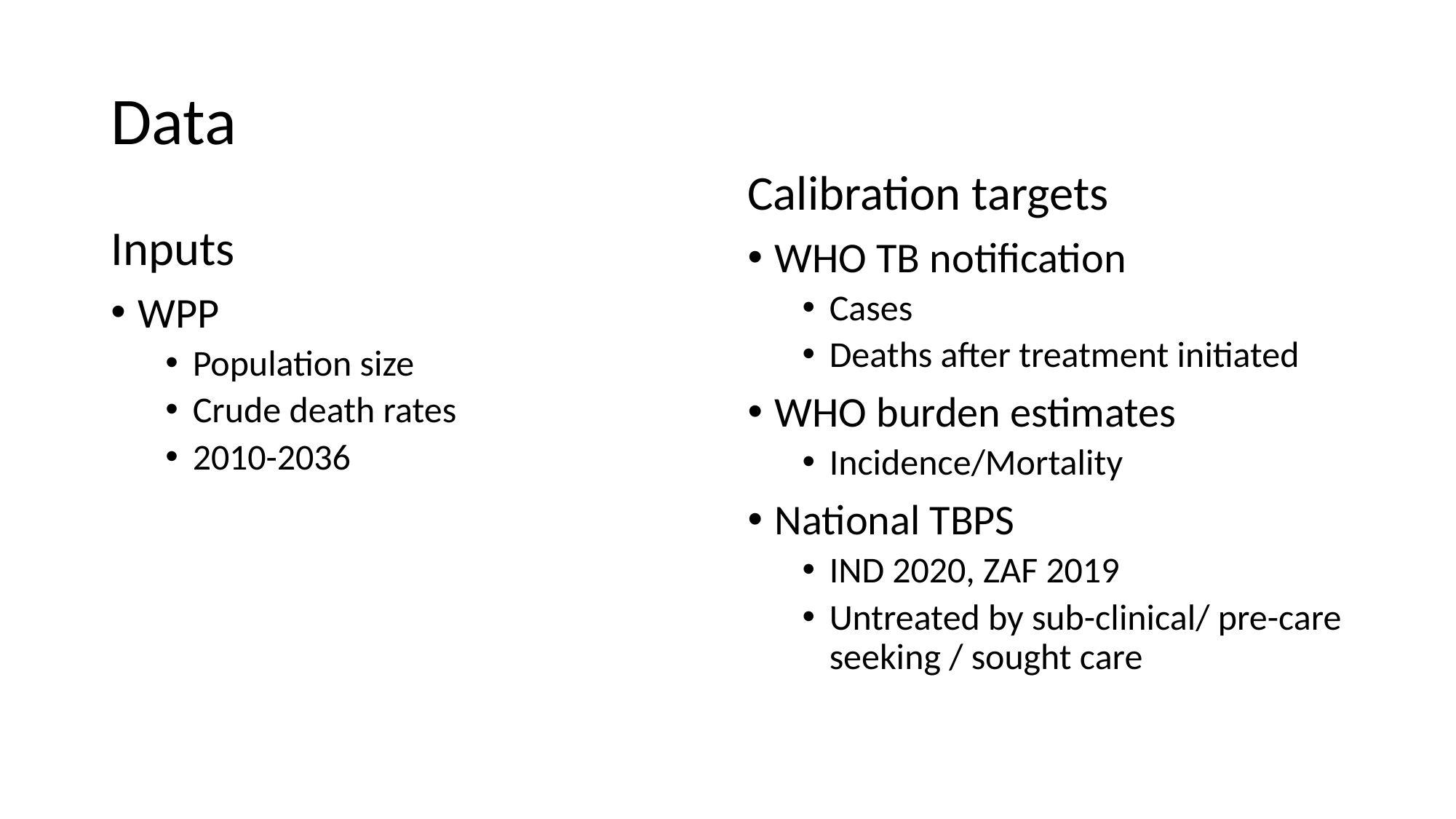

# Data
Calibration targets
WHO TB notification
Cases
Deaths after treatment initiated
WHO burden estimates
Incidence/Mortality
National TBPS
IND 2020, ZAF 2019
Untreated by sub-clinical/ pre-care seeking / sought care

Inputs
WPP
Population size
Crude death rates
2010-2036